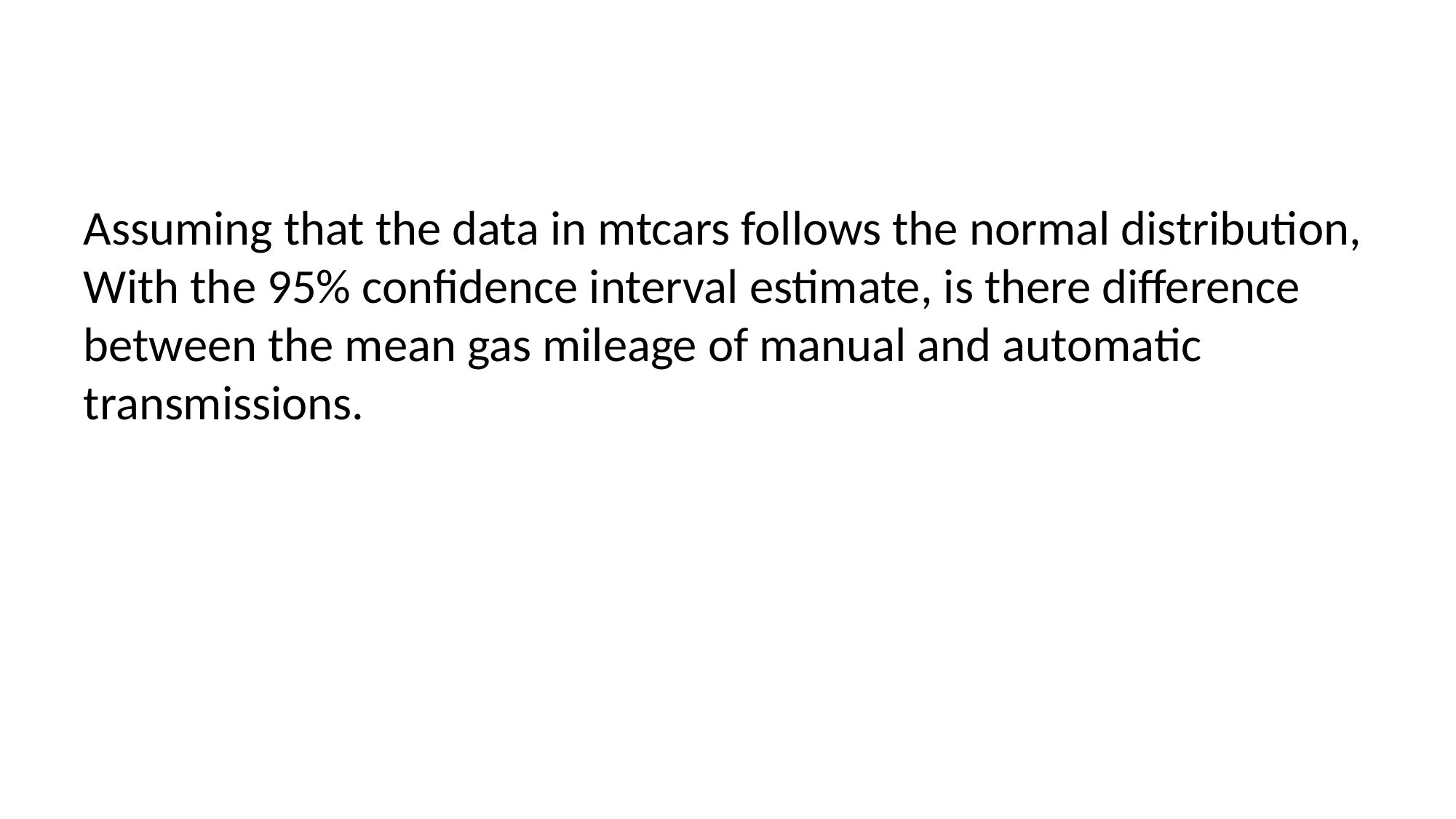

#
Assuming that the data in mtcars follows the normal distribution, With the 95% confidence interval estimate, is there difference between the mean gas mileage of manual and automatic transmissions.